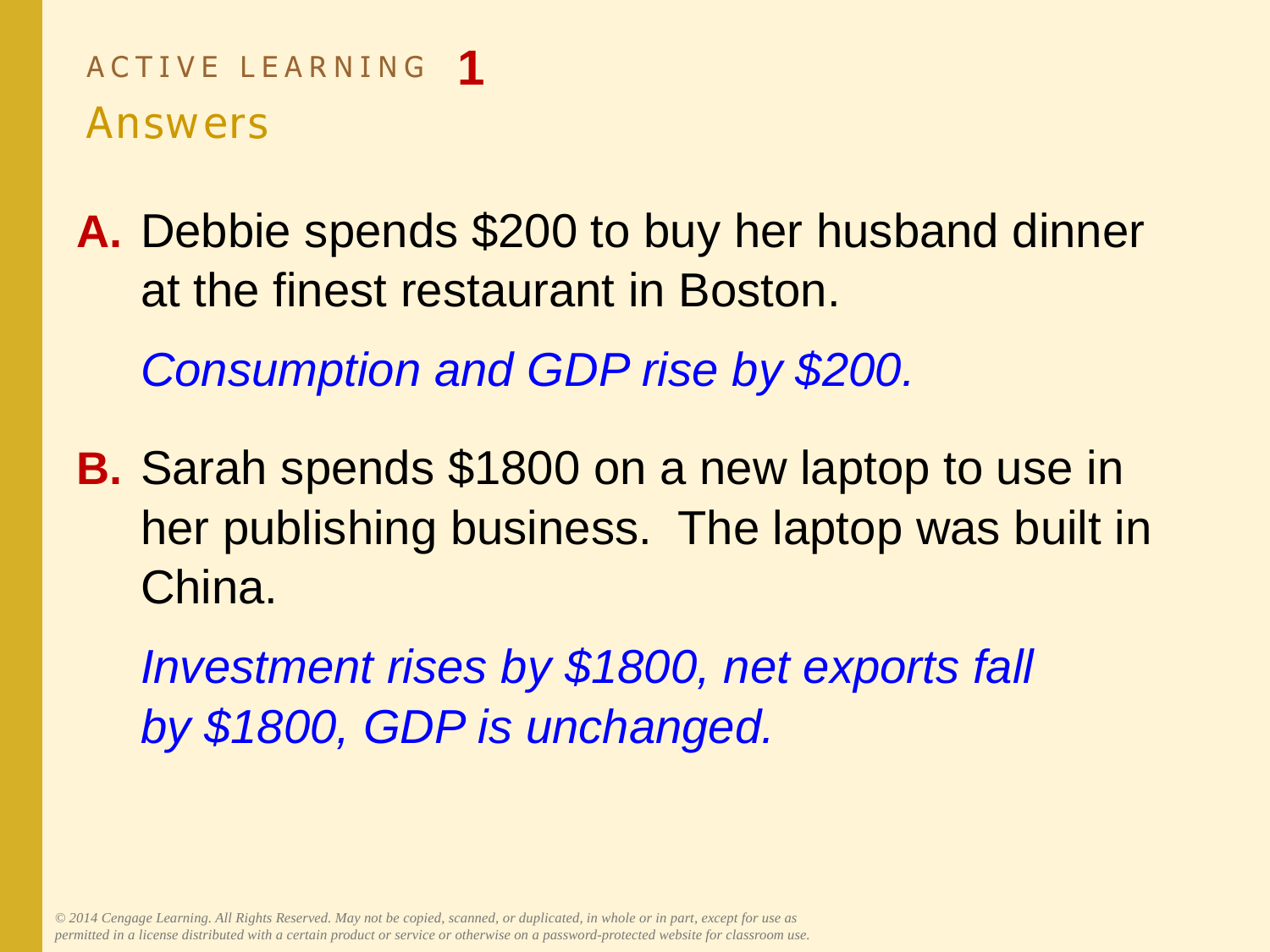

# ACTIVE LEARNING   1 Answers
A.	Debbie spends $200 to buy her husband dinner
at the finest restaurant in Boston.
	Consumption and GDP rise by $200.
B.	Sarah spends $1800 on a new laptop to use in her publishing business.  The laptop was built in China.
	Investment rises by $1800, net exports fall
by $1800, GDP is unchanged.
© 2014 Cengage Learning. All Rights Reserved. May not be copied, scanned, or duplicated, in whole or in part, except for use as permitted in a license distributed with a certain product or service or otherwise on a password-protected website for classroom use.